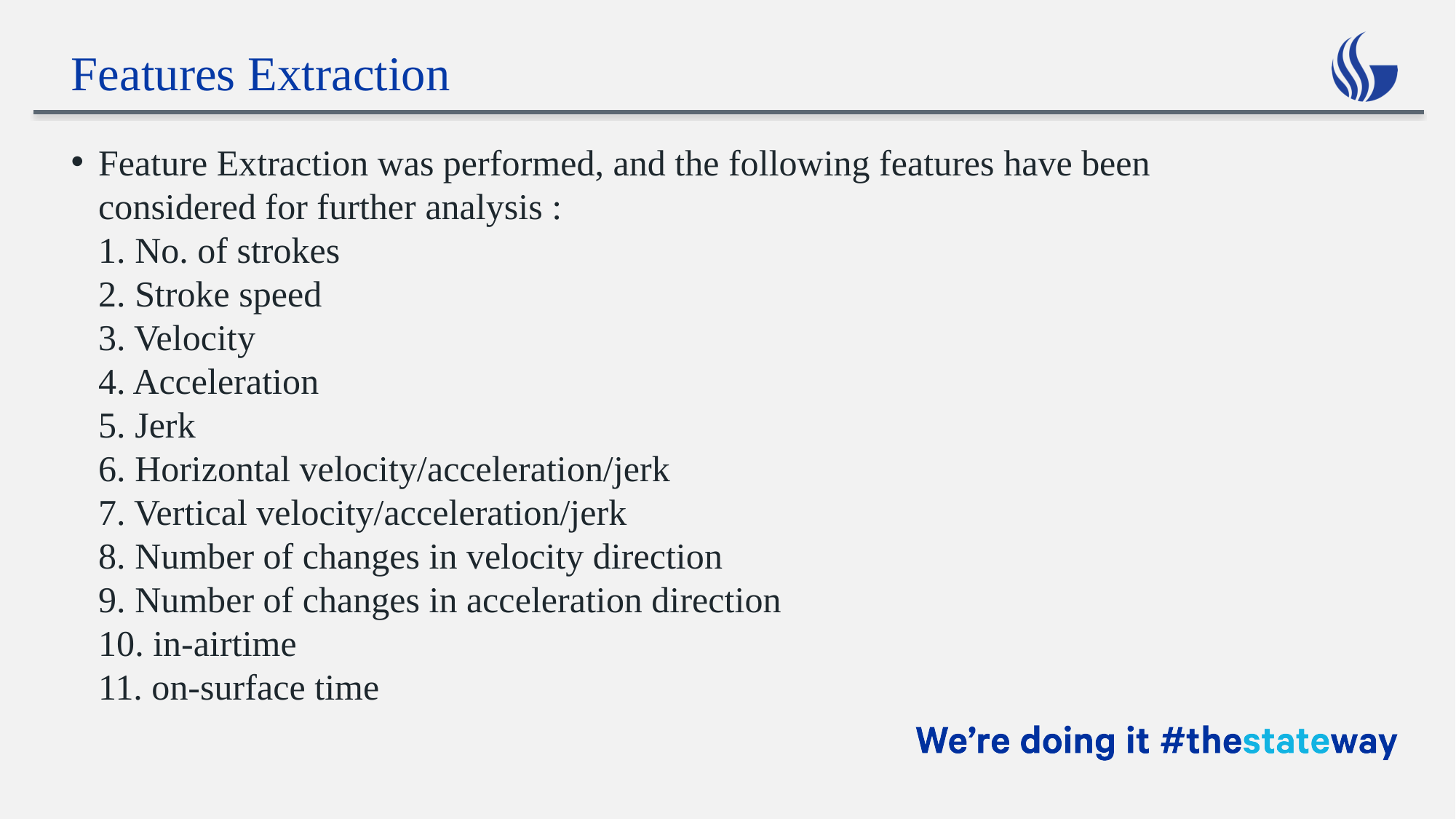

# Features Extraction
Feature Extraction was performed, and the following features have been considered for further analysis :
1. No. of strokes
2. Stroke speed
3. Velocity
4. Acceleration
5. Jerk
6. Horizontal velocity/acceleration/jerk
7. Vertical velocity/acceleration/jerk
8. Number of changes in velocity direction
9. Number of changes in acceleration direction
10. in-airtime
11. on-surface time